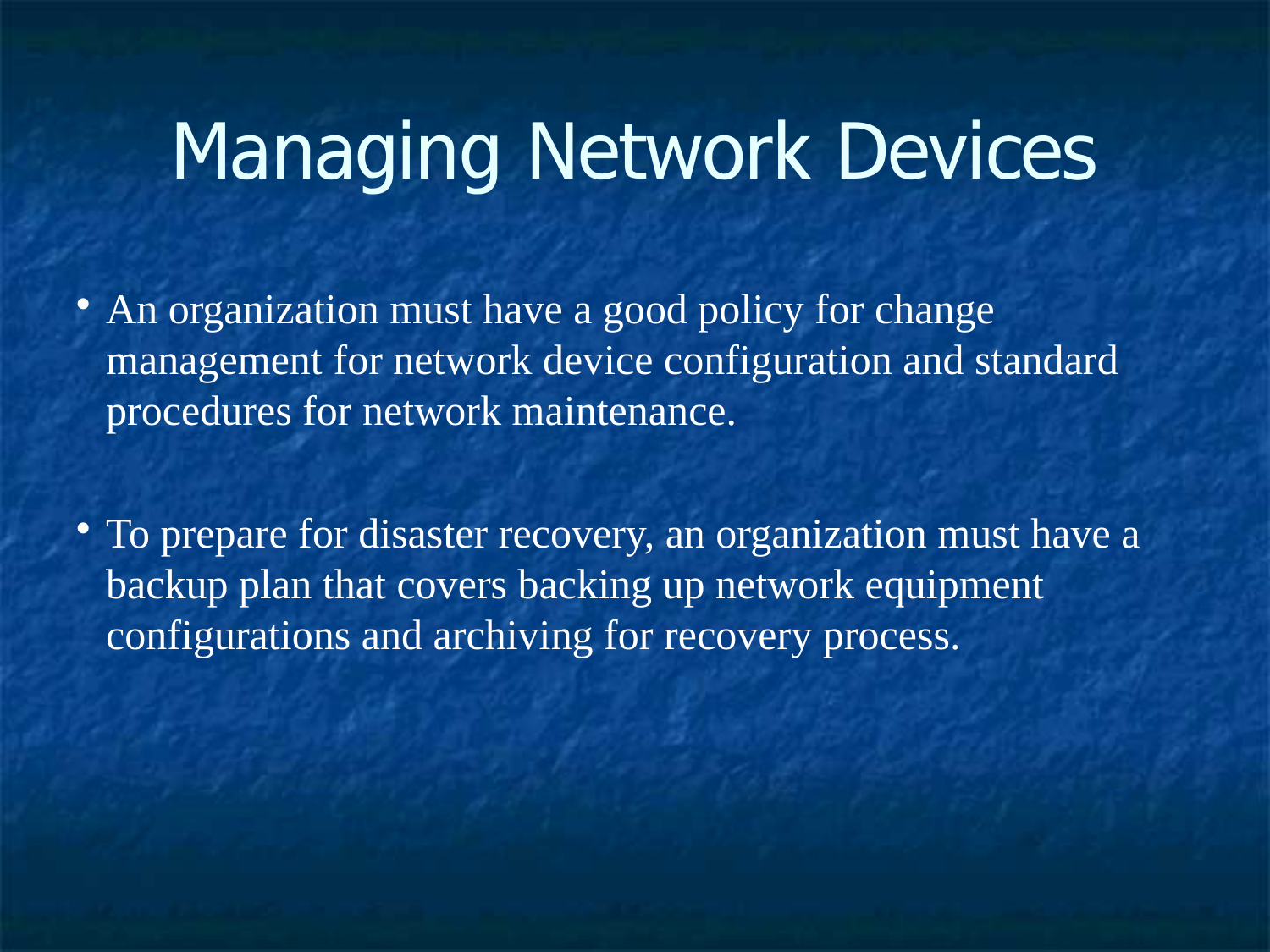

Managing Network Devices
An organization must have a good policy for change management for network device configuration and standard procedures for network maintenance.

To prepare for disaster recovery, an organization must have a backup plan that covers backing up network equipment configurations and archiving for recovery process.